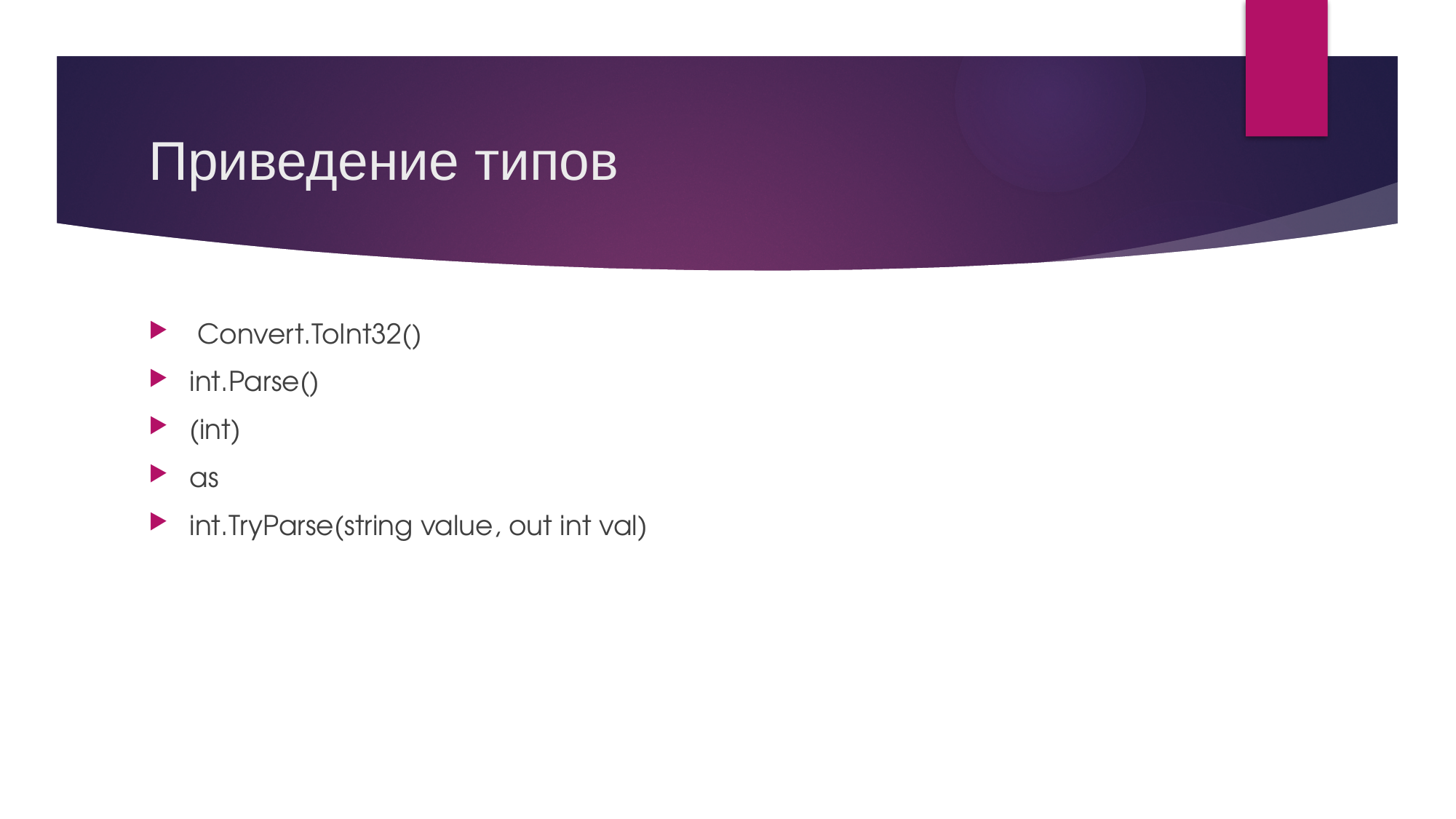

# Приведение типов
 Convert.ToInt32()
int.Parse()
(int)
as
int.TryParse(string value, out int val)